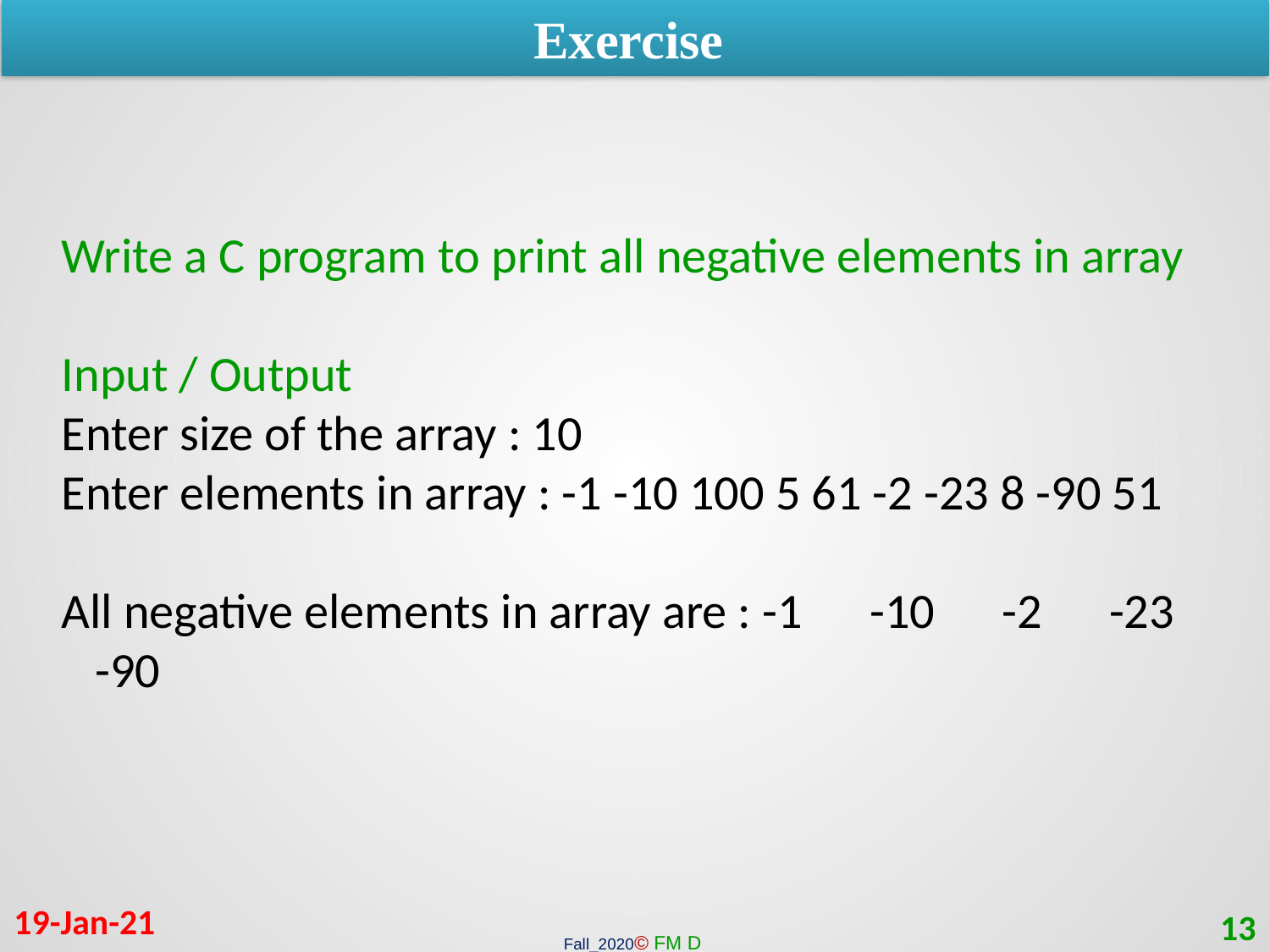

Exercise

Write a C program to print all negative elements in array

Input / Output
Enter size of the array : 10
Enter elements in array : -1 -10 100 5 61 -2 -23 8 -90 51

All negative elements in array are : -1      -10      -2      -23      -90
19-Jan-21
13